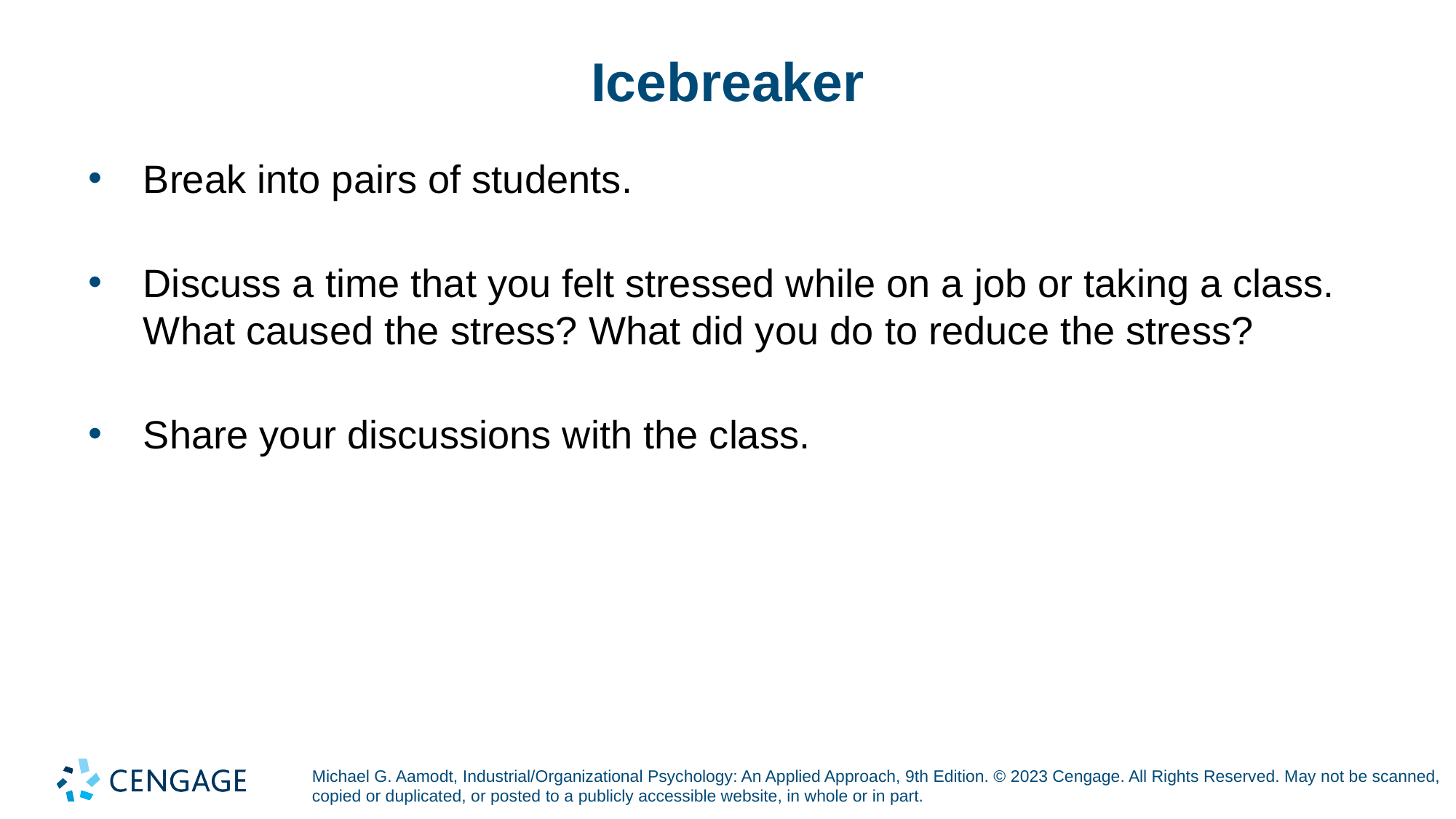

# Icebreaker
Break into pairs of students.
Discuss a time that you felt stressed while on a job or taking a class. What caused the stress? What did you do to reduce the stress?
Share your discussions with the class.